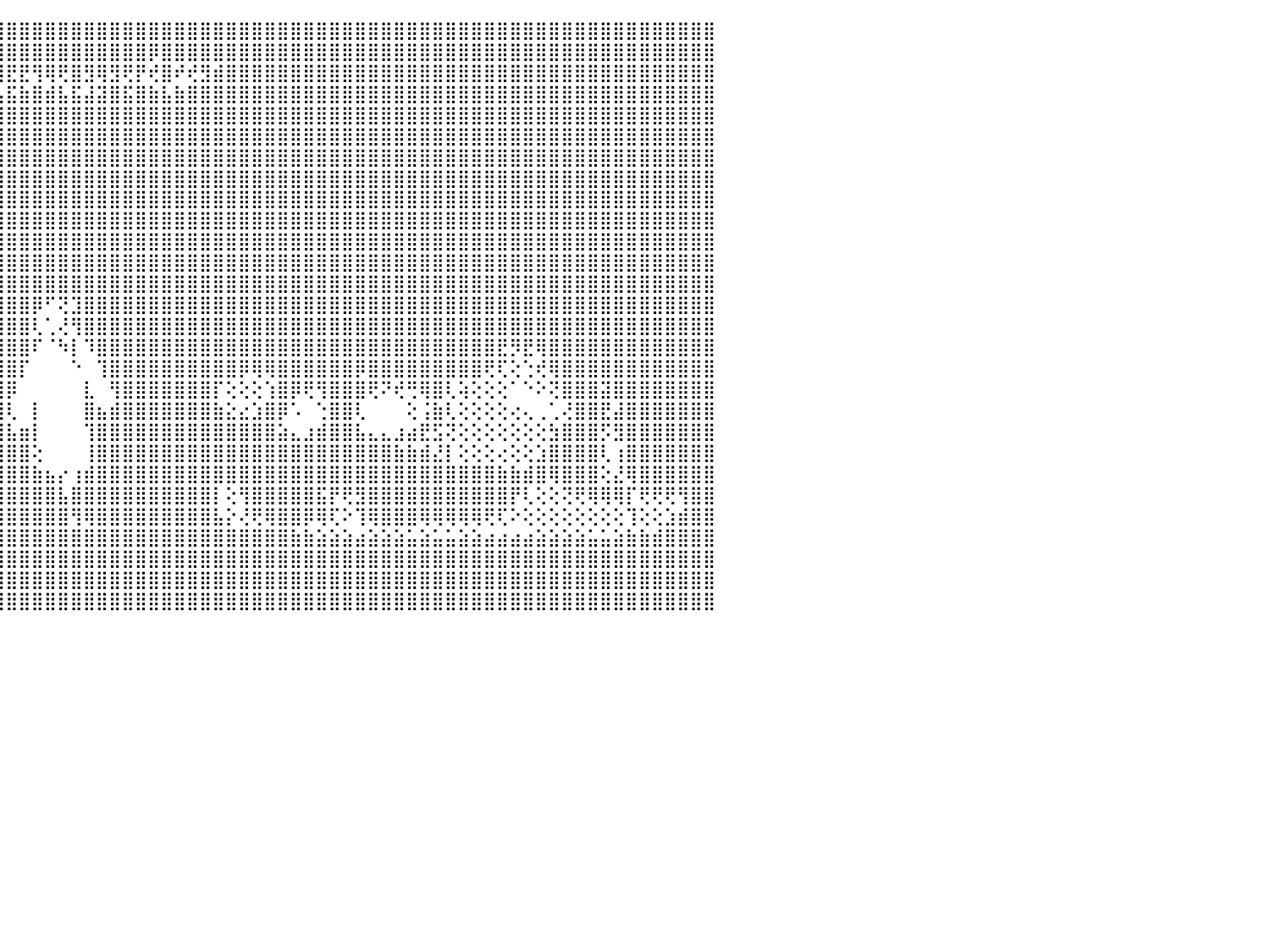

⣿⣿⣿⣿⣿⣿⣿⣿⣿⣿⣿⣿⣿⣿⣿⣿⣿⣿⣿⣿⣿⣿⣿⣿⣿⣿⣿⣿⣿⣿⣿⣿⣿⣿⣿⣿⣿⣿⣿⣿⣿⣿⣿⣿⣿⣿⣿⣿⣿⣿⣿⣿⣿⣿⣿⣿⣿⣿⣿⣿⣿⣿⣿⣿⣿⣿⣿⣿⣿⣿⣿⣿⣿⣿⣿⣿⣿⣿⣿⣿⣿⣿⣿⣿⣿⣿⣿⣿⣿⣿⣿⣿⣿⣿⣿⣿⣿⣿⣿⣿⠀
⣿⣿⣿⣿⣿⣿⣿⣿⣿⣿⣿⣿⣿⣿⣿⣿⣿⣿⣿⣿⣿⣿⣿⣿⣿⣿⣿⣿⣿⣿⣿⣿⣿⣿⣿⣿⣿⣿⣿⢿⣿⣿⣿⣿⣿⣿⣿⣿⣿⣿⣿⣿⣿⣿⣿⣿⡿⣿⣿⣿⣿⣿⣿⣿⣿⣿⣿⣿⣿⣿⣿⣿⣿⣿⣿⣿⣿⣿⣿⣿⣿⣿⣿⣿⣿⣿⣿⣿⣿⣿⣿⣿⣿⣿⣿⣿⣿⣿⣿⣿⠀
⣿⣿⣿⣿⣿⣿⣟⣿⡿⢻⣻⢿⢿⣿⣟⡿⣿⢿⢟⡿⢿⣟⣟⢿⢿⢟⡻⡟⣟⡿⣿⣿⢿⡿⣿⡿⢞⣿⣾⢻⢺⢟⡞⣟⣿⣟⣟⢻⢿⢟⣿⣻⢿⣻⢟⡟⢞⣿⠞⢞⣻⣾⣿⣿⣿⣿⣿⣿⣿⣿⣿⣿⣿⣿⣿⣿⣿⣿⣿⣿⣿⣿⣿⣿⣿⣿⣿⣿⣿⣿⣿⣿⣿⣿⣿⣿⣿⣿⣿⣿⠀
⣿⣿⣿⣿⣿⣿⣼⣿⣷⣾⣯⣮⣵⣷⣽⣵⣿⣽⣿⣯⣧⣿⣿⣿⣿⣾⣽⣷⣿⣵⣿⣽⣽⣯⣿⣷⣵⣿⣧⣿⣼⣾⣯⣾⣧⣯⣷⣿⣾⣧⣯⣼⣽⣿⣯⣿⣷⣧⣷⣿⣿⣿⣿⣿⣿⣿⣿⣿⣿⣿⣿⣿⣿⣿⣿⣿⣿⣿⣿⣿⣿⣿⣿⣿⣿⣿⣿⣿⣿⣿⣿⣿⣿⣿⣿⣿⣿⣿⣿⣿⠀
⣿⣿⣿⣿⣿⣿⣿⣿⣿⣿⣿⣿⣿⣿⣿⣿⣿⣿⣿⣿⣿⣿⣿⣿⣿⣿⣿⣿⣿⣿⣿⣿⣿⣿⣿⣿⣿⣿⣿⣿⣿⣿⣿⣿⣿⣿⣿⣿⣿⣿⣿⣿⣿⣿⣿⣿⣿⣿⣿⣿⣿⣿⣿⣿⣿⣿⣿⣿⣿⣿⣿⣿⣿⣿⣿⣿⣿⣿⣿⣿⣿⣿⣿⣿⣿⣿⣿⣿⣿⣿⣿⣿⣿⣿⣿⣿⣿⣿⣿⣿⠀
⣿⣿⣿⣿⣿⣿⣿⣿⣿⣿⣿⣿⣿⣿⣿⣿⣿⣿⣿⣿⣿⣿⣿⣿⣿⣿⣿⣿⣿⣿⣿⣿⣿⣿⣿⣿⣿⣿⣿⣿⣿⣿⣿⣿⣿⣿⣿⣿⣿⣿⣿⣿⣿⣿⣿⣿⣿⣿⣿⣿⣿⣿⣿⣿⣿⣿⣿⣿⣿⣿⣿⣿⣿⣿⣿⣿⣿⣿⣿⣿⣿⣿⣿⣿⣿⣿⣿⣿⣿⣿⣿⣿⣿⣿⣿⣿⣿⣿⣿⣿⠀
⣿⣿⣿⣿⣿⣿⣿⣿⣿⣿⣿⣿⣿⣿⣿⣿⣿⣿⣿⣿⣿⣿⣿⣿⣿⣿⣿⣿⣿⣿⣿⣿⣿⣿⣿⣿⣿⣿⣿⣿⣿⣿⣿⣿⣿⣿⣿⣿⣿⣿⣿⣿⣿⣿⣿⣿⣿⣿⣿⣿⣿⣿⣿⣿⣿⣿⣿⣿⣿⣿⣿⣿⣿⣿⣿⣿⣿⣿⣿⣿⣿⣿⣿⣿⣿⣿⣿⣿⣿⣿⣿⣿⣿⣿⣿⣿⣿⣿⣿⣿⠀
⣿⣿⣿⣿⣿⣿⣿⣿⣿⣿⣿⣿⣿⣿⣿⣿⣿⣿⣿⣿⣿⣿⣿⣿⣿⣿⣿⣿⣿⣿⣿⣿⣿⣿⣿⣿⣿⣿⣿⣿⣿⣿⣿⣿⣿⣿⣿⣿⣿⣿⣿⣿⣿⣿⣿⣿⣿⣿⣿⣿⣿⣿⣿⣿⣿⣿⣿⣿⣿⣿⣿⣿⣿⣿⣿⣿⣿⣿⣿⣿⣿⣿⣿⣿⣿⣿⣿⣿⣿⣿⣿⣿⣿⣿⣿⣿⣿⣿⣿⣿⠀
⣿⣿⣿⣿⣿⣿⣿⣿⣿⣿⣿⣿⣿⣿⣿⣿⣿⣿⣿⣿⣿⣿⣿⣿⣿⣿⣿⣿⣿⣿⣿⣿⣿⣿⣿⣿⣿⣿⣿⣿⣿⣿⣿⣿⣿⣿⣿⣿⣿⣿⣿⣿⣿⣿⣿⣿⣿⣿⣿⣿⣿⣿⣿⣿⣿⣿⣿⣿⣿⣿⣿⣿⣿⣿⣿⣿⣿⣿⣿⣿⣿⣿⣿⣿⣿⣿⣿⣿⣿⣿⣿⣿⣿⣿⣿⣿⣿⣿⣿⣿⠀
⣿⣿⣿⣿⣿⣿⣿⣿⣿⣿⣿⣿⣿⣿⣿⣿⣿⣿⣿⣿⣿⣿⣿⣿⣿⣿⣿⣿⣿⣿⣿⣿⣿⣿⣿⣿⣿⣿⣿⣿⣿⣿⣿⣿⣿⣿⣿⣿⣿⣿⣿⣿⣿⣿⣿⣿⣿⣿⣿⣿⣿⣿⣿⣿⣿⣿⣿⣿⣿⣿⣿⣿⣿⣿⣿⣿⣿⣿⣿⣿⣿⣿⣿⣿⣿⣿⣿⣿⣿⣿⣿⣿⣿⣿⣿⣿⣿⣿⣿⣿⠀
⣿⣿⣿⣿⣿⣿⣿⣿⣿⣿⣿⣿⣿⣿⣿⣿⣿⣿⣿⣿⣿⣿⣿⣿⣿⣿⣿⣿⣿⣿⣿⣿⣿⣿⣿⣿⣿⣿⣿⣿⣿⣿⣿⣿⣿⣿⣿⣿⣿⣿⣿⣿⣿⣿⣿⣿⣿⣿⣿⣿⣿⣿⣿⣿⣿⣿⣿⣿⣿⣿⣿⣿⣿⣿⣿⣿⣿⣿⣿⣿⣿⣿⣿⣿⣿⣿⣿⣿⣿⣿⣿⣿⣿⣿⣿⣿⣿⣿⣿⣿⠀
⣿⣿⣿⣿⣿⣿⣿⣿⣿⣿⣿⣿⣿⣿⣿⣿⣿⣿⣿⣿⣿⣿⣿⣿⣿⣿⣿⣿⣿⣿⣿⣿⣿⣿⣿⣿⣿⣿⣿⣿⣿⣿⣿⣿⣿⣿⣿⣿⣿⣿⣿⣿⣿⣿⣿⣿⣿⣿⣿⣿⣿⣿⣿⣿⣿⣿⣿⣿⣿⣿⣿⣿⣿⣿⣿⣿⣿⣿⣿⣿⣿⣿⣿⣿⣿⣿⣿⣿⣿⣿⣿⣿⣿⣿⣿⣿⣿⣿⣿⣿⠀
⣿⣿⣿⣿⣿⣿⣿⣿⣿⣿⣿⣿⣿⣿⣿⣿⣿⣿⣿⣿⣿⣿⣿⣿⣿⣿⣿⣿⣿⣿⣿⣿⣿⣿⣿⣿⣿⣿⣿⣿⣿⣿⣿⣿⣿⣿⣿⣿⣿⣿⣿⣿⣿⣿⣿⣿⣿⣿⣿⣿⣿⣿⣿⣿⣿⣿⣿⣿⣿⣿⣿⣿⣿⣿⣿⣿⣿⣿⣿⣿⣿⣿⣿⣿⣿⣿⣿⣿⣿⣿⣿⣿⣿⣿⣿⣿⣿⣿⣿⣿⠀
⣿⣿⣿⣿⣿⣿⣿⣿⣿⣿⣿⣿⣿⣿⣿⣿⣿⣿⣿⣿⣿⣿⣿⣿⣿⣿⣿⣿⣿⣿⣿⣿⣿⣿⣿⣿⣿⣿⣿⣿⣿⣿⣿⣿⣿⣿⣿⡿⠋⢝⣹⣿⣿⣿⣿⣿⣿⣿⣿⣿⣿⣿⣿⣿⣿⣿⣿⣿⣿⣿⣿⣿⣿⣿⣿⣿⣿⣿⣿⣿⣿⣿⣿⣿⣿⣿⣿⣿⣿⣿⣿⣿⣿⣿⣿⣿⣿⣿⣿⣿⠀
⣿⣿⣿⣿⣿⣿⣿⣿⣿⣿⣿⣿⣿⣿⣿⣿⣿⣿⣿⣿⣿⣿⣿⣿⣿⣿⣿⣿⣿⣿⣿⣿⣿⣿⣿⣿⣿⣿⣿⣿⣿⣿⣿⣿⣿⣿⣿⢇⢁⢜⢻⣿⣿⣿⣿⣿⣿⣿⣿⣿⣿⣿⣿⣿⣿⣿⣿⣿⣿⣿⣿⣿⣿⣿⣿⣿⣿⣿⣿⣿⣿⣿⣿⣿⣿⣿⣿⣿⣿⣿⣿⣿⣿⣿⣿⣿⣿⣿⣿⣿⠀
⣿⣿⣿⣿⣿⣿⣿⣿⣿⣿⣿⣿⣿⣿⣿⣿⣿⣿⣿⣿⣿⣿⣿⣿⣿⣿⣿⣿⣿⣿⣿⣿⣿⣿⣿⣿⣿⣿⣿⣿⣿⣿⣿⣿⣿⣿⣿⠏⠈⠳⡇⠹⣿⣿⣿⣿⣿⣿⣿⣿⣿⣿⣿⣿⣿⣿⣿⣿⣿⣿⣿⣿⣿⣿⣿⣿⣿⣿⣿⣿⣿⣿⣿⣟⡻⣟⢿⣿⣿⣿⣿⣿⣿⣿⣿⣿⣿⣿⣿⣿⠀
⣿⣿⣿⣿⣿⣿⣿⣿⣿⣿⣿⣿⣿⣿⣿⣿⣿⣿⣿⣿⣿⣿⣿⣿⣿⣿⣿⣿⣿⣿⣿⣿⣿⣿⣿⣿⣿⣿⣿⣿⣿⣿⣿⣿⣿⣿⡏⠀⠀⠀⠑⠀⢹⣿⣿⣿⣿⣿⣿⣿⣿⣿⣿⡿⢿⢿⣿⣿⣿⣿⣿⣿⡿⣿⣿⣿⣿⣿⣿⣿⣿⣿⢟⢏⢕⢑⢞⢿⣿⣿⣿⣿⣿⣿⣿⣿⣿⣿⣿⣿⠀
⣿⣿⣿⣿⣿⣿⣿⣿⣿⣿⣿⣿⣿⣿⣿⣿⣿⣿⣿⣿⣿⣿⣿⣿⣿⣿⣿⣿⣿⣿⣿⣿⣿⣿⣿⣿⣿⣿⣿⣿⣿⣿⣿⣿⣿⡿⠀⠀⠀⠀⠀⣇⠀⢻⣿⣿⣿⣿⣿⣿⣿⡏⢕⢕⢕⢱⣿⡿⢟⢻⣿⣿⣿⢟⠝⢞⢛⢿⣿⢇⢵⢕⢕⢕⠁⠑⠕⢝⣿⣿⣿⣽⣿⣿⣿⣿⣿⣿⣿⣿⠀
⣿⣿⣿⣿⣿⣿⣿⣿⣿⣿⣿⣿⣿⣿⣿⣿⣿⣿⣿⣿⣿⣿⣿⣿⣿⣿⣿⣿⣿⣿⣿⣿⣿⣿⣿⣿⣿⣿⣿⣿⣿⣿⣿⣿⣿⢇⠀⡇⠀⠀⠀⣿⣦⣾⣿⣿⣿⣿⣿⣿⣿⣷⣕⣔⣱⣿⡿⠡⠀⢑⣿⣿⢇⠀⠀⠀⢕⢨⣷⢇⢕⢕⢕⢕⢔⢄⢀⢁⢜⣿⣿⣟⣼⣿⣿⣿⣿⣿⣿⣿⠀
⣿⣿⣿⣿⣿⣿⣿⣿⣿⣿⣿⣿⣿⣿⣿⣿⣿⣿⣿⣿⣿⣿⣿⣿⣿⣿⣿⣿⣿⣿⣿⣿⣿⣿⣿⣿⣿⣿⣿⣿⣿⣿⣿⣿⣿⣧⣶⡇⠀⠀⠀⢹⣿⣿⣿⣿⣿⣿⣿⣿⣿⣿⣿⣿⣿⣿⣵⣄⣰⣾⣿⣿⣧⣄⣄⣰⣴⣟⣫⢝⢕⢕⢕⢕⢕⢕⢕⣳⣿⣿⣿⡫⣻⣿⣿⣿⣿⣿⣿⣿⠀
⣿⣿⣿⣿⣿⣿⣿⣿⣿⣿⣿⣿⣿⣿⣿⣿⣿⣿⣿⣿⣿⣿⣿⣿⣿⣿⣿⣿⣿⣿⣿⣿⣿⣿⣿⣿⣿⣿⣿⣿⣿⣿⣿⣿⣿⣿⣿⢕⠀⠀⠀⢸⣿⣿⣿⣿⣿⣿⣿⣿⣿⣿⣿⣿⣿⣿⣿⣿⣿⣿⣿⣿⣿⣿⣿⣷⣷⣾⣜⡇⢕⢕⢕⢔⢕⢕⣱⣿⣿⣿⣿⢇⢰⣿⣿⣿⣿⣿⣿⣿⠀
⣿⣿⣿⣿⣿⣿⣿⣿⣿⣿⣿⣿⣿⣿⣿⣿⣿⣿⣿⣿⣿⣿⣿⣿⣿⣿⣿⣿⣿⣿⣿⣿⣿⣿⣿⣿⣿⣿⣿⣿⣿⣿⣿⣿⣿⣿⣿⣷⣦⡔⢰⣾⣿⣿⣿⣿⣿⣿⣿⣿⣿⣿⣿⣿⣿⣿⣿⣿⣿⣿⣿⣿⣿⣿⣿⣿⣿⣿⣿⣿⣿⣿⣿⣷⣷⣾⣿⢿⣿⣿⣿⢕⣜⢿⣿⣿⣿⣿⣿⣿⠀
⣿⣿⣿⣿⣿⣿⣿⣿⣿⣿⣿⣿⣿⣿⣿⣿⣿⣿⣿⣿⣿⣿⣿⣿⣿⣿⣿⣿⣿⣿⣿⣿⣿⣿⣿⣿⣿⣿⣿⣿⣿⣿⣿⣿⣿⣿⣿⣿⣿⣧⣿⣿⣿⣿⣿⣿⣿⣿⣿⣿⣿⡇⢕⢻⣿⣿⣿⣿⣿⣯⡟⢟⣻⣿⣿⣿⣿⣿⣿⣿⣿⣿⣿⣿⡟⢇⢕⢕⢝⢟⢿⢿⢿⡏⢟⢟⢟⢻⣿⣿⠀
⣿⣿⣿⣿⣿⣿⣿⣿⣿⣿⣿⣿⣿⣿⣿⣿⣿⣿⣿⣿⣿⣿⣿⣿⣿⣿⣿⣿⣿⣿⣿⣿⣿⣿⣿⣿⣿⣿⣿⣿⣿⣿⣿⣿⣿⣿⣿⣿⣿⣿⢻⢿⣿⣿⣿⣿⣿⣿⣿⣿⣿⣧⡕⢜⢟⢿⣿⣿⡿⢿⢏⠕⢹⢿⣿⣿⣿⢿⢿⢿⢿⢿⢟⢏⠕⢕⢕⢕⢕⢕⢕⢕⢕⢹⢕⢕⣱⣾⣿⣿⠀
⣿⣿⣿⣿⣿⣿⣿⣿⣿⣿⣿⣿⣿⣿⣿⣿⣿⣿⣿⣿⣿⣿⣿⣿⣿⣿⣿⣿⣿⣿⣿⣿⣿⣿⣿⣿⣿⣿⣿⣿⣿⣿⣿⣿⣿⣿⣿⣿⣿⣿⣿⣿⣿⣿⣿⣿⣿⣿⣿⣿⣿⣿⣿⣿⣿⣿⣿⣷⣷⣵⣵⣵⣴⣵⣵⣵⣥⣵⣥⣥⣵⣵⣴⣴⣴⣴⣵⣵⣵⣵⣥⣥⣵⣷⣷⣾⣿⣿⣿⣿⠀
⣿⣿⣿⣿⣿⣿⣿⣿⣿⣿⣿⣿⣿⣿⣿⣿⣿⣿⣿⣿⣿⣿⣿⣿⣿⣿⣿⣿⣿⣿⣿⣿⣿⣿⣿⣿⣿⣿⣿⣿⣿⣿⣿⣿⣿⣿⣿⣿⣿⣿⣿⣿⣿⣿⣿⣿⣿⣿⣿⣿⣿⣿⣿⣿⣿⣿⣿⣿⣿⣿⣿⣿⣿⣿⣿⣿⣿⣿⣿⣿⣿⣿⣿⣿⣿⣿⣿⣿⣿⣿⣿⣿⣿⣿⣿⣿⣿⣿⣿⣿⠀
⣿⣿⣿⣿⣿⣿⣿⣿⣿⣿⣿⣿⣿⣿⣿⣿⣿⣿⣿⣿⣿⣿⣿⣿⣿⣿⣿⣿⣿⣿⣿⣿⣿⣿⣿⣿⣿⣿⣿⣿⣿⣿⣿⣿⣿⣿⣿⣿⣿⣿⣿⣿⣿⣿⣿⣿⣿⣿⣿⣿⣿⣿⣿⣿⣿⣿⣿⣿⣿⣿⣿⣿⣿⣿⣿⣿⣿⣿⣿⣿⣿⣿⣿⣿⣿⣿⣿⣿⣿⣿⣿⣿⣿⣿⣿⣿⣿⣿⣿⣿⠀
⣿⣿⣿⣿⣿⣿⣿⣿⣿⣿⣿⣿⣿⣿⣿⣿⣿⣿⣿⣿⣿⣿⣿⣿⣿⣿⣿⣿⣿⣿⣿⣿⣿⣿⣿⣿⣿⣿⣿⣿⣿⣿⣿⣿⣿⣿⣿⣿⣿⣿⣿⣿⣿⣿⣿⣿⣿⣿⣿⣿⣿⣿⣿⣿⣿⣿⣿⣿⣿⣿⣿⣿⣿⣿⣿⣿⣿⣿⣿⣿⣿⣿⣿⣿⣿⣿⣿⣿⣿⣿⣿⣿⣿⣿⣿⣿⣿⣿⣿⣿⠀
⠀⠀⠀⠀⠀⠀⠀⠀⠀⠀⠀⠀⠀⠀⠀⠀⠀⠀⠀⠀⠀⠀⠀⠀⠀⠀⠀⠀⠀⠀⠀⠀⠀⠀⠀⠀⠀⠀⠀⠀⠀⠀⠀⠀⠀⠀⠀⠀⠀⠀⠀⠀⠀⠀⠀⠀⠀⠀⠀⠀⠀⠀⠀⠀⠀⠀⠀⠀⠀⠀⠀⠀⠀⠀⠀⠀⠀⠀⠀⠀⠀⠀⠀⠀⠀⠀⠀⠀⠀⠀⠀⠀⠀⠀⠀⠀⠀⠀⠀⠀⠀